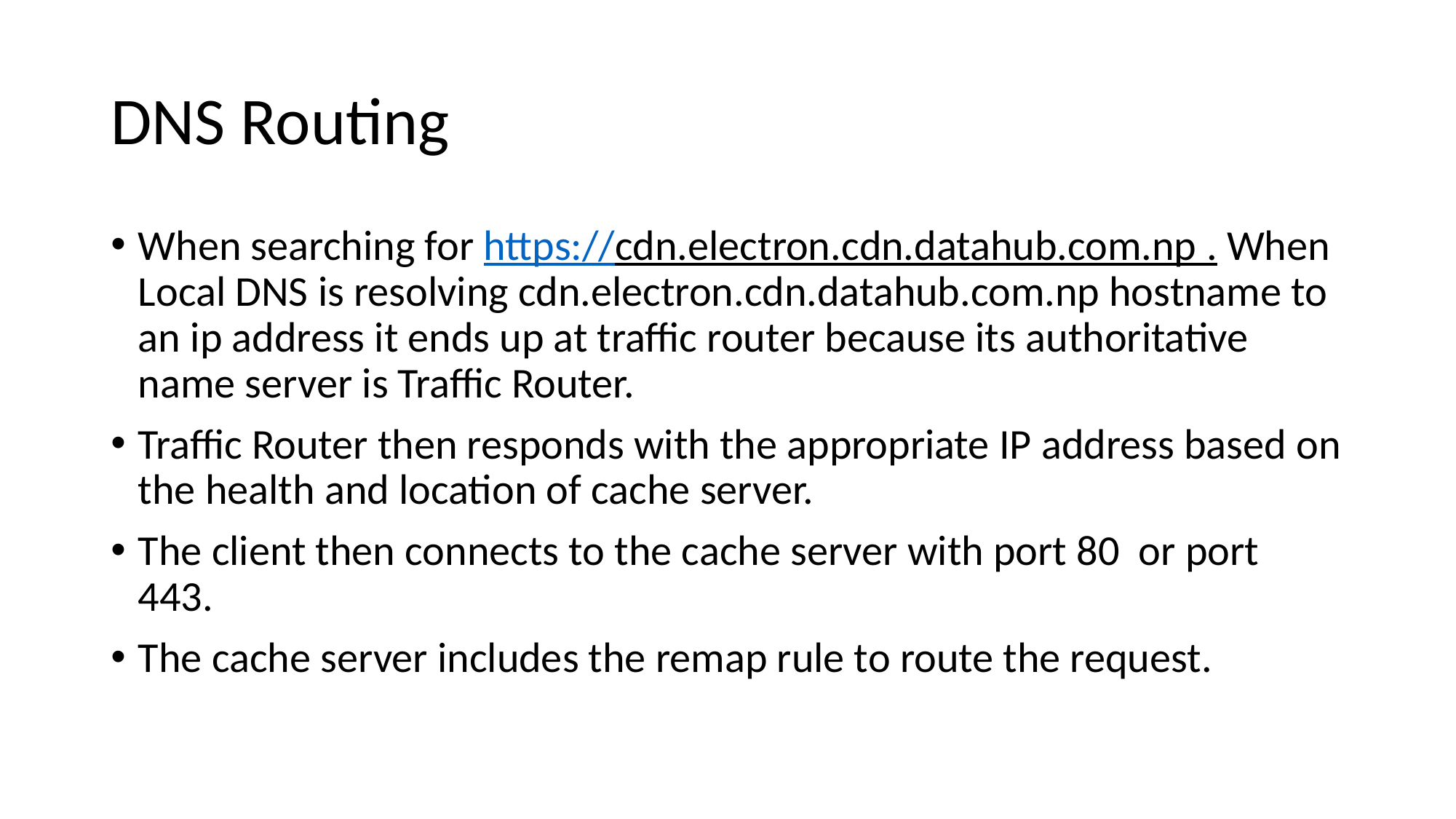

# DNS Routing
When searching for https://cdn.electron.cdn.datahub.com.np . When Local DNS is resolving cdn.electron.cdn.datahub.com.np hostname to an ip address it ends up at traffic router because its authoritative name server is Traffic Router.
Traffic Router then responds with the appropriate IP address based on the health and location of cache server.
The client then connects to the cache server with port 80  or port 443.
The cache server includes the remap rule to route the request.